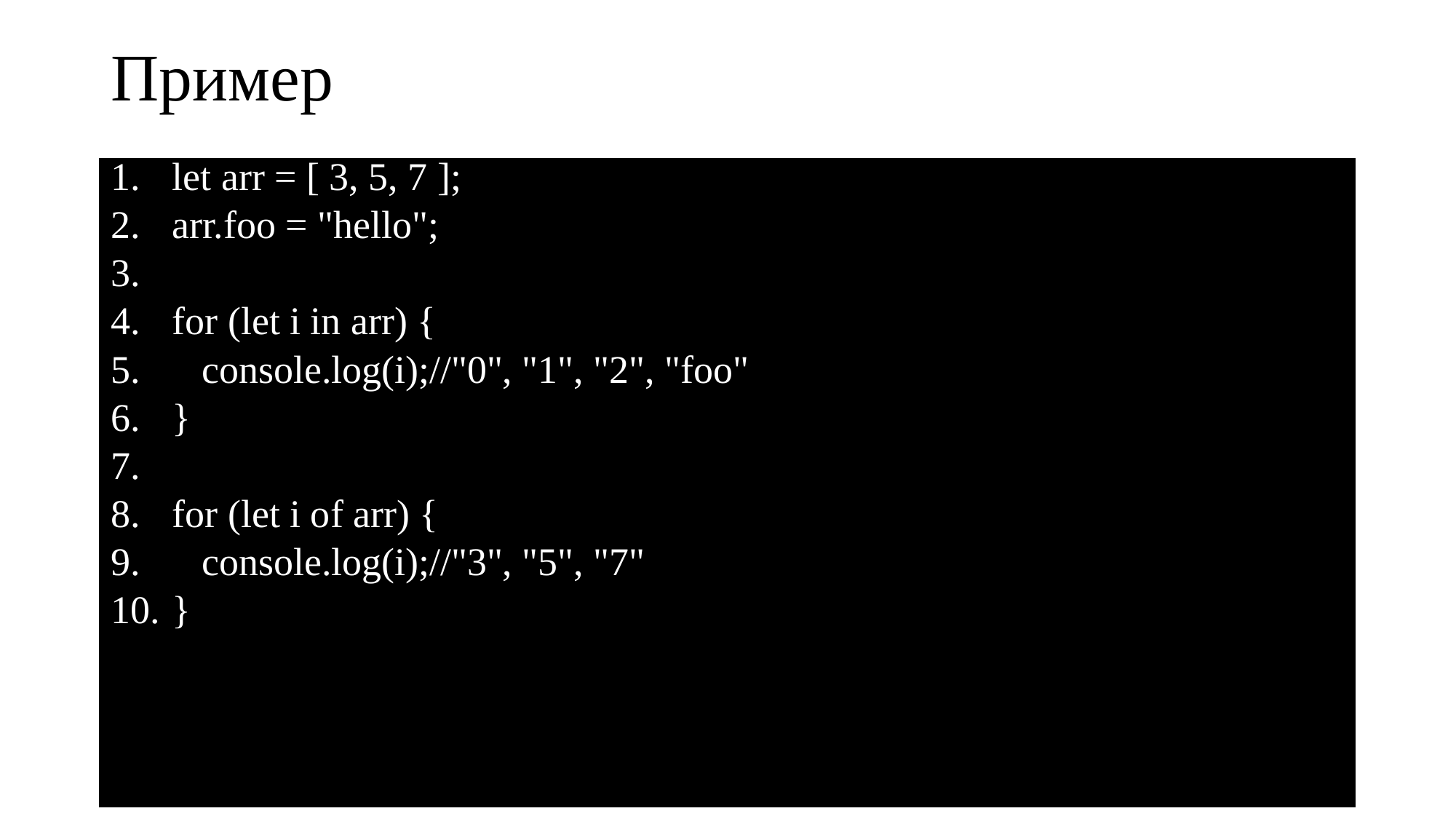

# Пример
let arr = [ 3, 5, 7 ];
arr.foo = "hello";

for (let i in arr) {
   console.log(i);//"0", "1", "2", "foo"
}

for (let i of arr) {
   console.log(i);//"3", "5", "7"
}